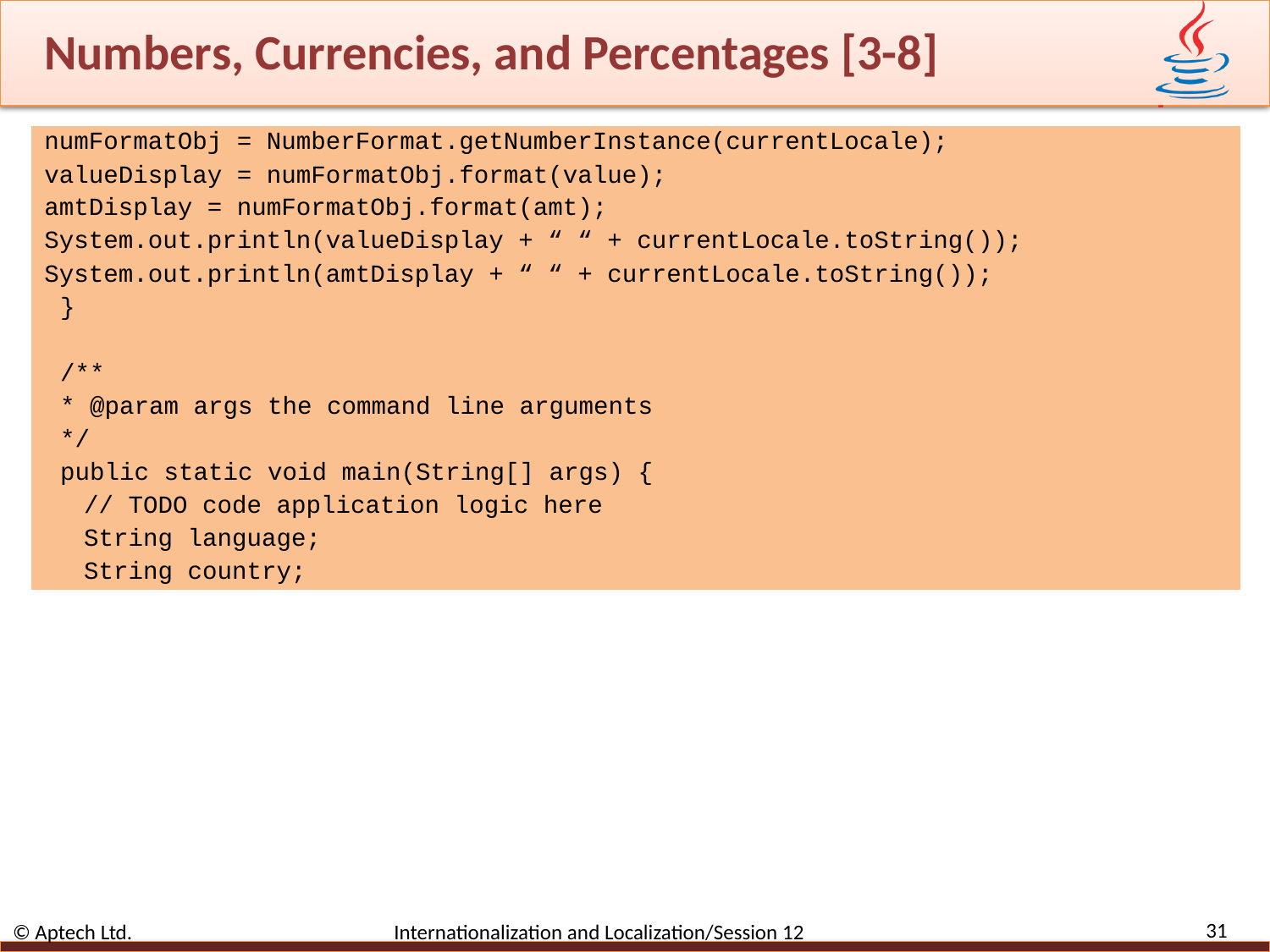

# Numbers, Currencies, and Percentages [3-8]
numFormatObj = NumberFormat.getNumberInstance(currentLocale);
valueDisplay = numFormatObj.format(value);
amtDisplay = numFormatObj.format(amt);
System.out.println(valueDisplay + “ “ + currentLocale.toString());
System.out.println(amtDisplay + “ “ + currentLocale.toString());
}

/**
* @param args the command line arguments
*/
public static void main(String[] args) {
// TODO code application logic here
String language;
String country;

31